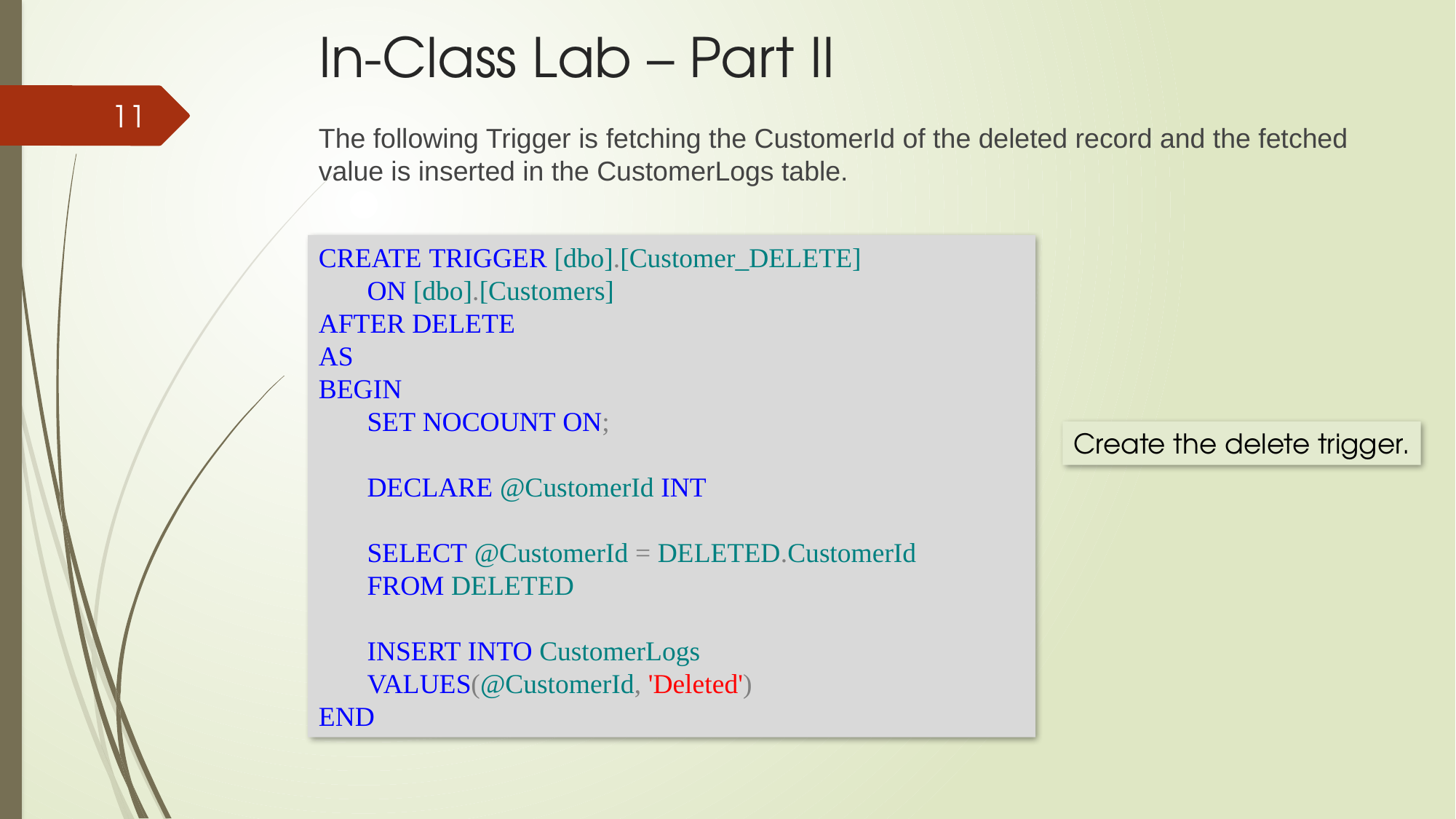

# In-Class Lab – Part II
11
The following Trigger is fetching the CustomerId of the deleted record and the fetched value is inserted in the CustomerLogs table.
CREATE TRIGGER [dbo].[Customer_DELETE]
       ON [dbo].[Customers]
AFTER DELETE
AS
BEGIN
       SET NOCOUNT ON;

       DECLARE @CustomerId INT

       SELECT @CustomerId = DELETED.CustomerId
       FROM DELETED

       INSERT INTO CustomerLogs
       VALUES(@CustomerId, 'Deleted')
END
Create the delete trigger.